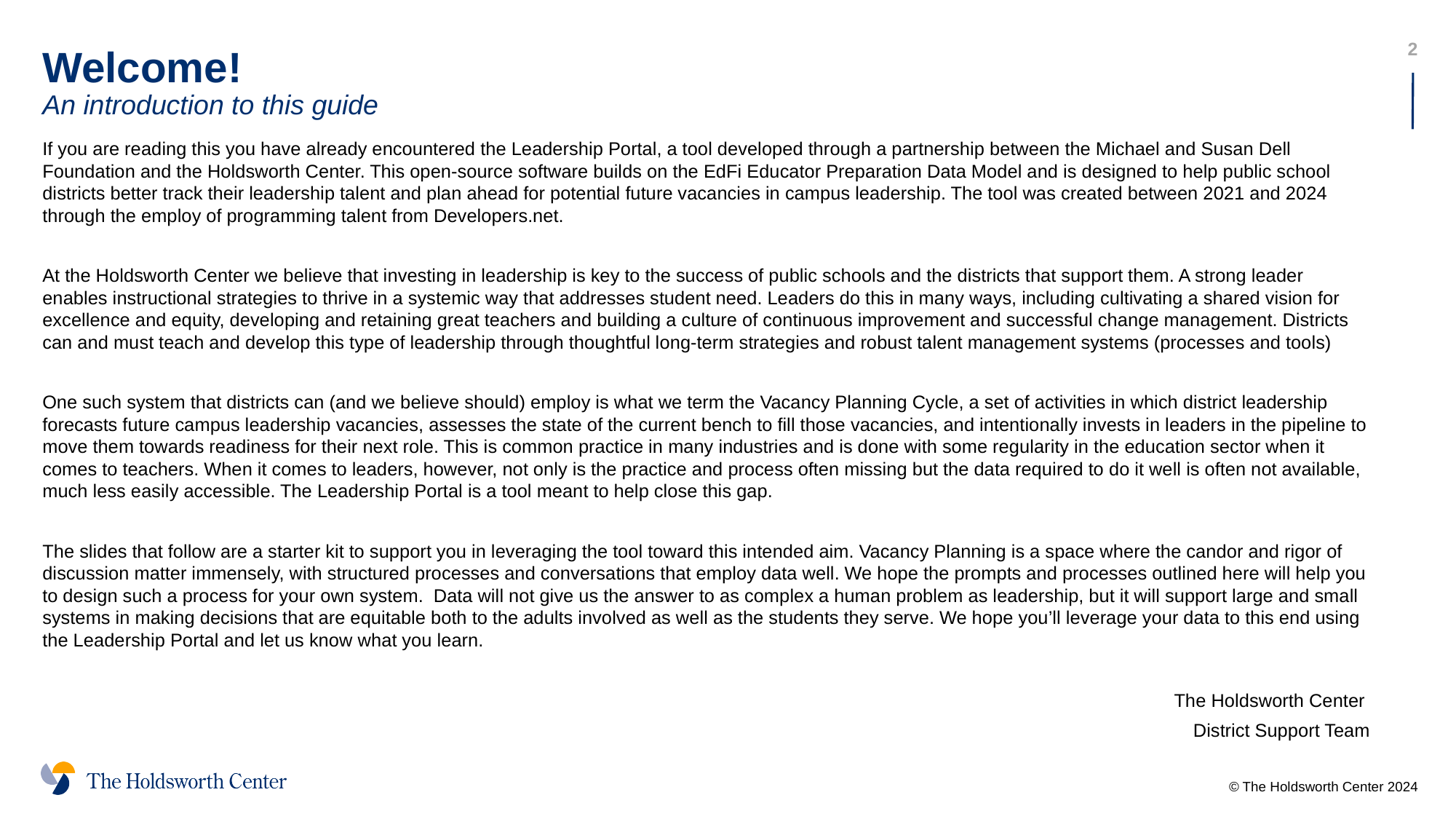

# Welcome!
An introduction to this guide
If you are reading this you have already encountered the Leadership Portal, a tool developed through a partnership between the Michael and Susan Dell Foundation and the Holdsworth Center. This open-source software builds on the EdFi Educator Preparation Data Model and is designed to help public school districts better track their leadership talent and plan ahead for potential future vacancies in campus leadership. The tool was created between 2021 and 2024 through the employ of programming talent from Developers.net.

At the Holdsworth Center we believe that investing in leadership is key to the success of public schools and the districts that support them. A strong leader enables instructional strategies to thrive in a systemic way that addresses student need. Leaders do this in many ways, including cultivating a shared vision for excellence and equity, developing and retaining great teachers and building a culture of continuous improvement and successful change management. Districts can and must teach and develop this type of leadership through thoughtful long-term strategies and robust talent management systems (processes and tools)

One such system that districts can (and we believe should) employ is what we term the Vacancy Planning Cycle, a set of activities in which district leadership forecasts future campus leadership vacancies, assesses the state of the current bench to fill those vacancies, and intentionally invests in leaders in the pipeline to move them towards readiness for their next role. This is common practice in many industries and is done with some regularity in the education sector when it comes to teachers. When it comes to leaders, however, not only is the practice and process often missing but the data required to do it well is often not available, much less easily accessible. The Leadership Portal is a tool meant to help close this gap.

The slides that follow are a starter kit to support you in leveraging the tool toward this intended aim. Vacancy Planning is a space where the candor and rigor of discussion matter immensely, with structured processes and conversations that employ data well. We hope the prompts and processes outlined here will help you to design such a process for your own system.  Data will not give us the answer to as complex a human problem as leadership, but it will support large and small systems in making decisions that are equitable both to the adults involved as well as the students they serve. We hope you’ll leverage your data to this end using the Leadership Portal and let us know what you learn.

The Holdsworth Center
District Support Team